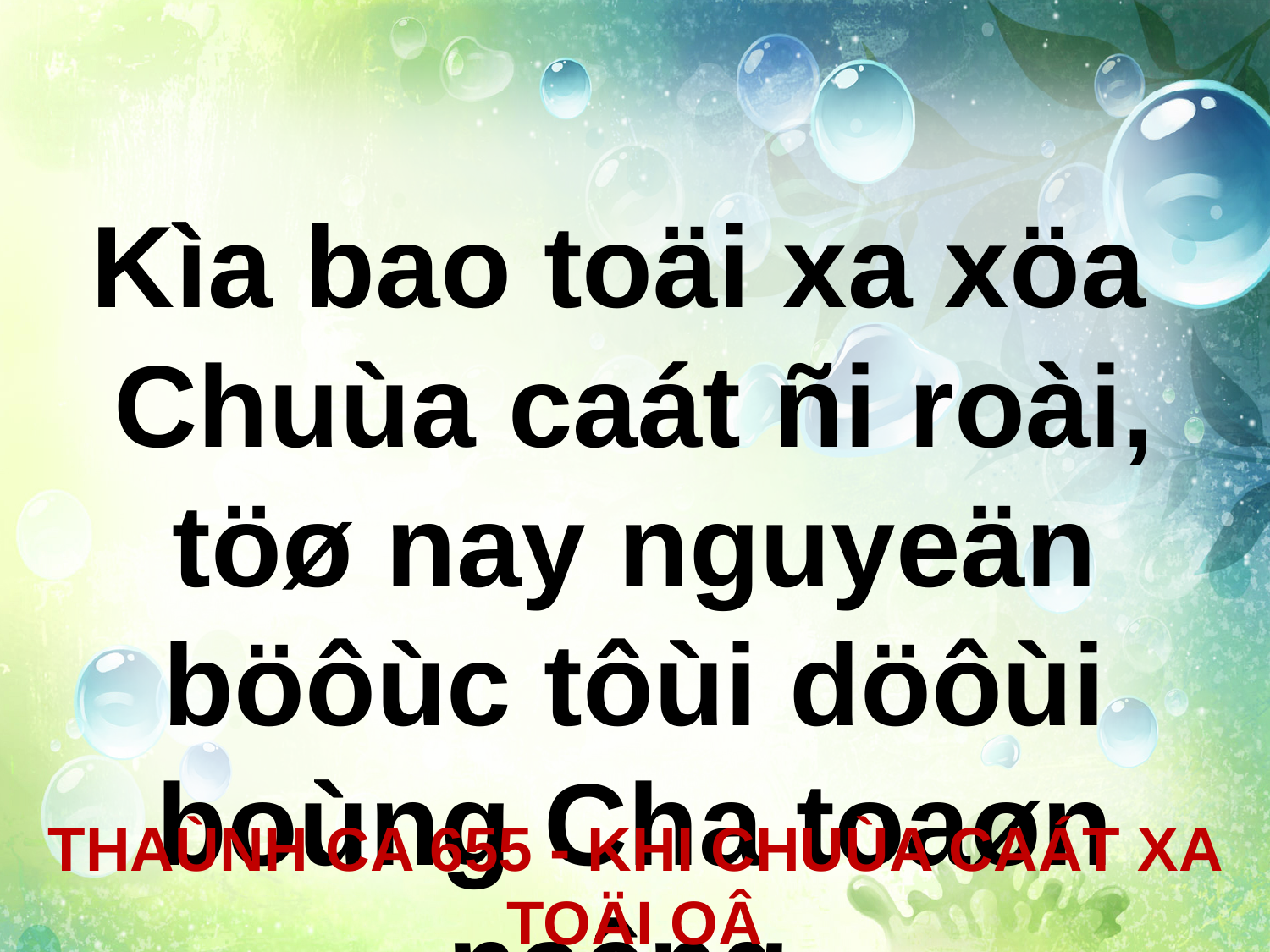

Kìa bao toäi xa xöa
Chuùa caát ñi roài, töø nay nguyeän böôùc tôùi döôùi boùng Cha toaøn naêng.
THAÙNH CA 655 - KHI CHUÙA CAÁT XA TOÄI OÂ